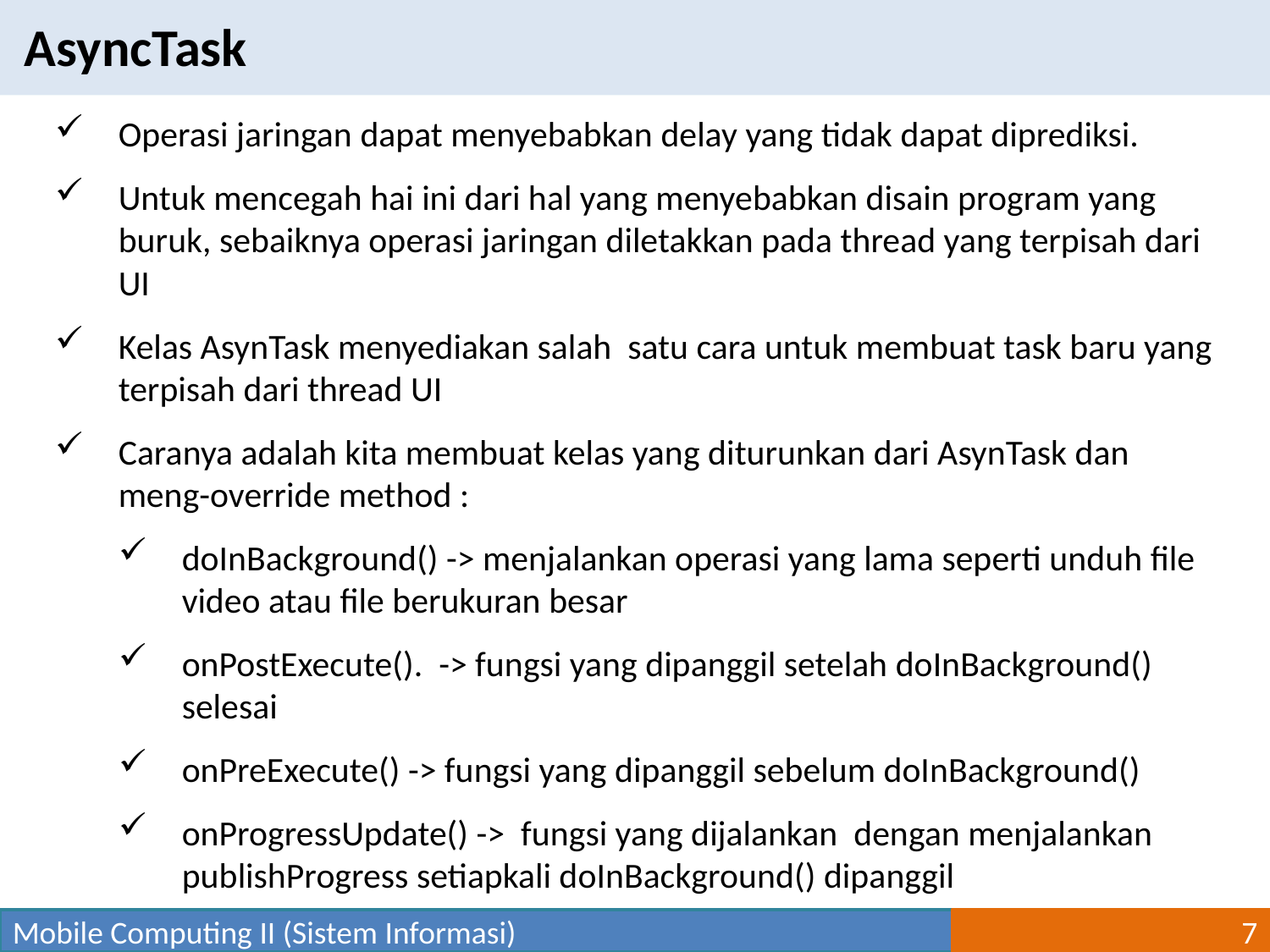

AsyncTask
Operasi jaringan dapat menyebabkan delay yang tidak dapat diprediksi.
Untuk mencegah hai ini dari hal yang menyebabkan disain program yang buruk, sebaiknya operasi jaringan diletakkan pada thread yang terpisah dari UI
Kelas AsynTask menyediakan salah  satu cara untuk membuat task baru yang terpisah dari thread UI
Caranya adalah kita membuat kelas yang diturunkan dari AsynTask dan meng-override method :
doInBackground() -> menjalankan operasi yang lama seperti unduh file video atau file berukuran besar
onPostExecute().  -> fungsi yang dipanggil setelah doInBackground() selesai
onPreExecute() -> fungsi yang dipanggil sebelum doInBackground()
onProgressUpdate() ->  fungsi yang dijalankan  dengan menjalankan publishProgress setiapkali doInBackground() dipanggil

Mobile Computing II (Sistem Informasi)
7